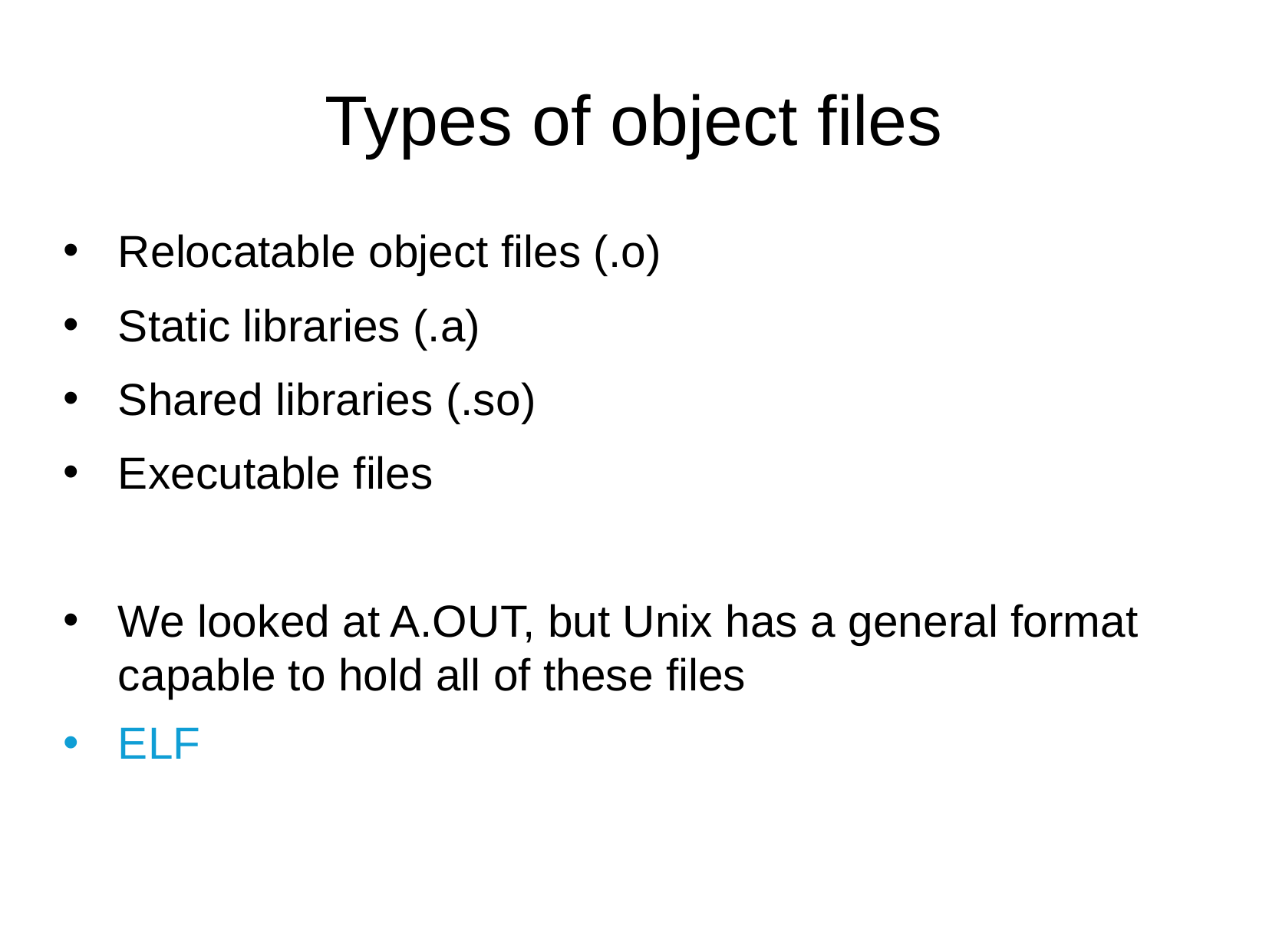

Types of object files
Relocatable object files (.o)
Static libraries (.a)
Shared libraries (.so)
Executable files

We looked at A.OUT, but Unix has a general format capable to hold all of these files
ELF